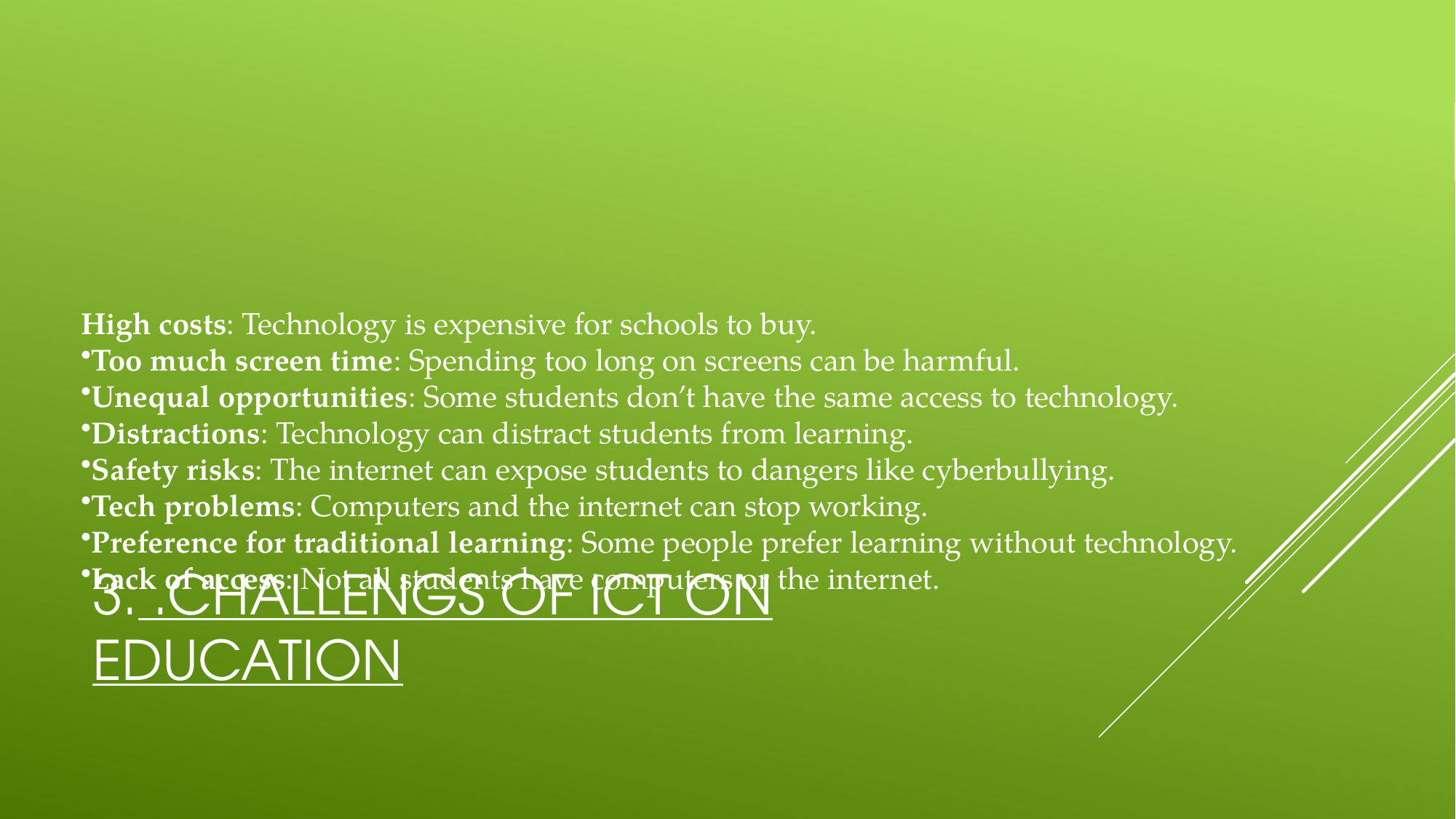

High costs: Technology is expensive for schools to buy.
Too much screen time: Spending too long on screens can be harmful.
Unequal opportunities: Some students don’t have the same access to technology.
Distractions: Technology can distract students from learning.
Safety risks: The internet can expose students to dangers like cyberbullying.
Tech problems: Computers and the internet can stop working.
Preference for traditional learning: Some people prefer learning without technology.
Lack of access: Not all students have computers or the internet.

# 3. .CHALLENGS OF ICT ON EDUCATION